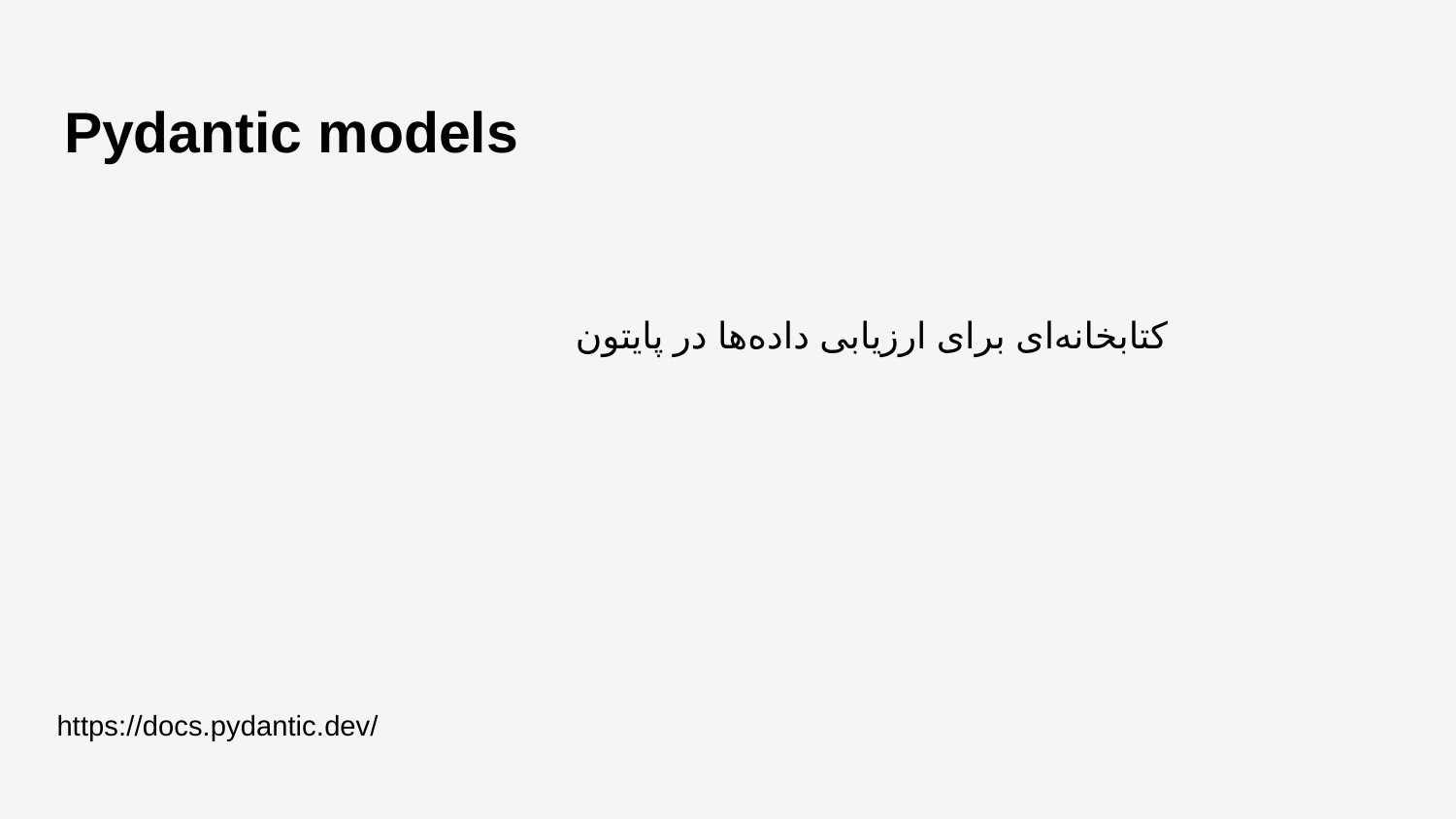

# Pydantic models
کتابخانه‌ای برای ارزیابی داده‌ها در پایتون
https://docs.pydantic.dev/